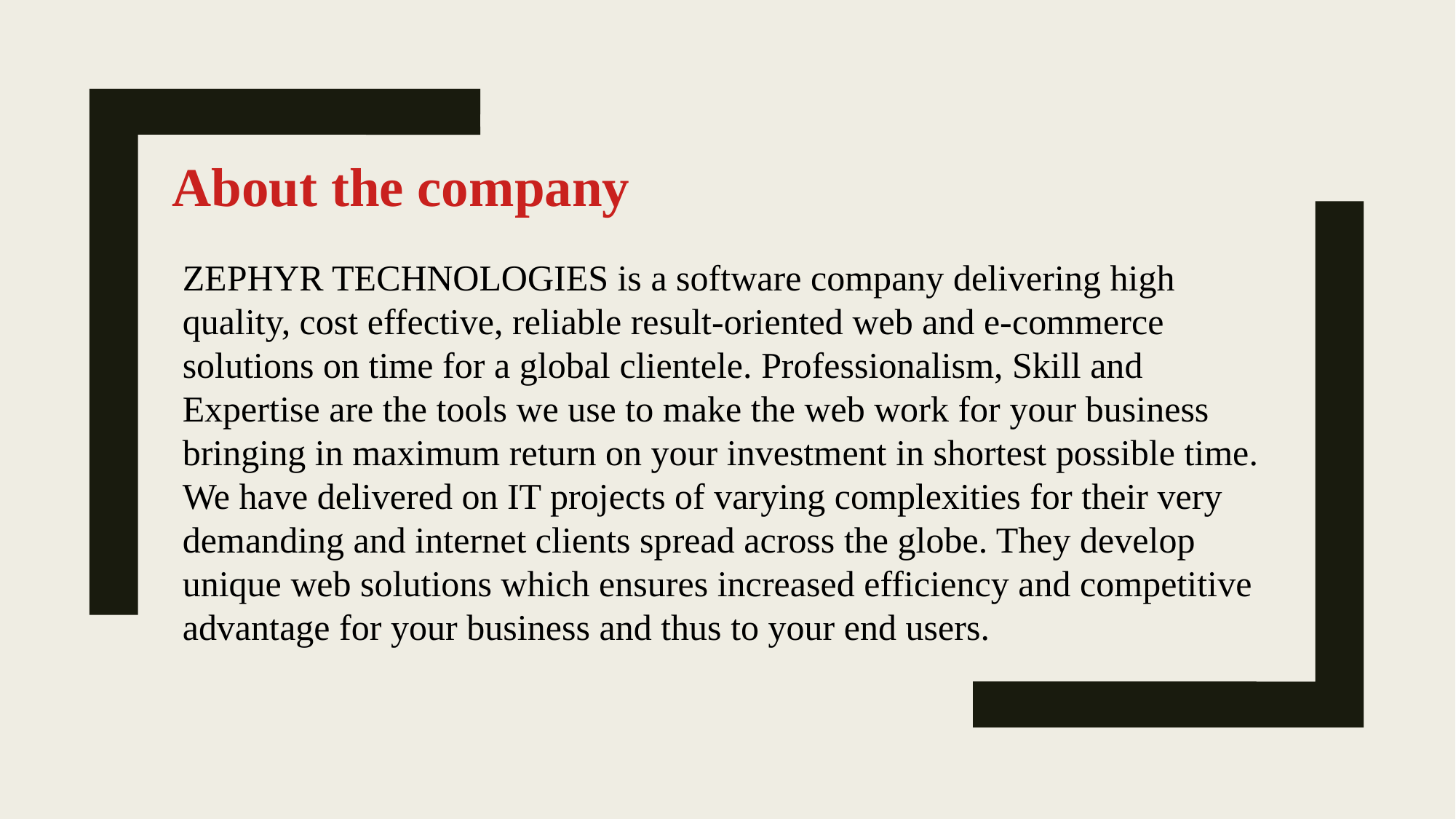

About the company
ZEPHYR TECHNOLOGIES is a software company delivering high
quality, cost effective, reliable result-oriented web and e-commerce
solutions on time for a global clientele. Professionalism, Skill and
Expertise are the tools we use to make the web work for your business
bringing in maximum return on your investment in shortest possible time.
We have delivered on IT projects of varying complexities for their very
demanding and internet clients spread across the globe. They develop
unique web solutions which ensures increased efficiency and competitive
advantage for your business and thus to your end users.